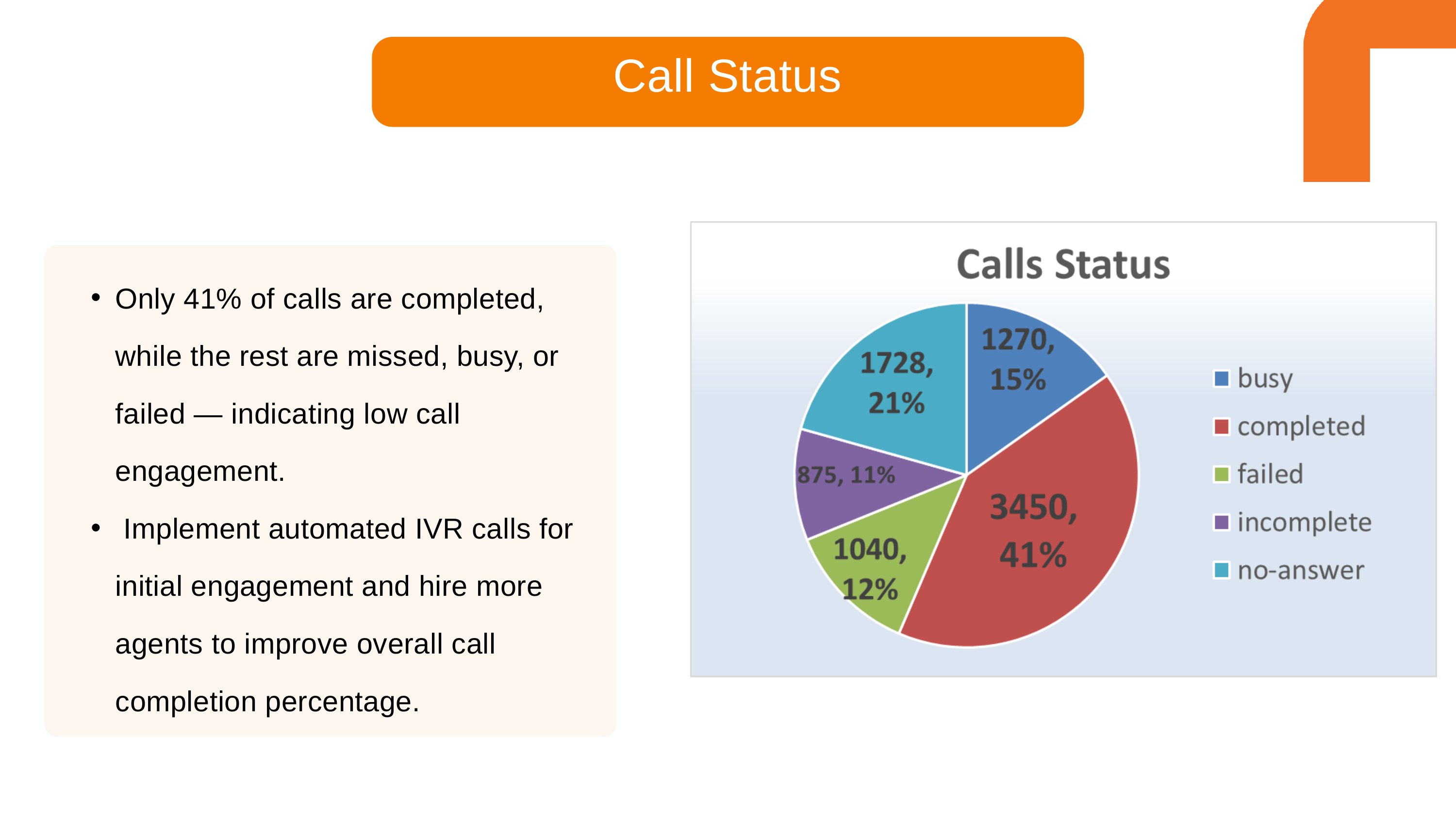

Call Status

Only 41% of calls are completed, while the rest are missed, busy, or failed — indicating low call engagement.
 Implement automated IVR calls for initial engagement and hire more agents to improve overall call completion percentage.